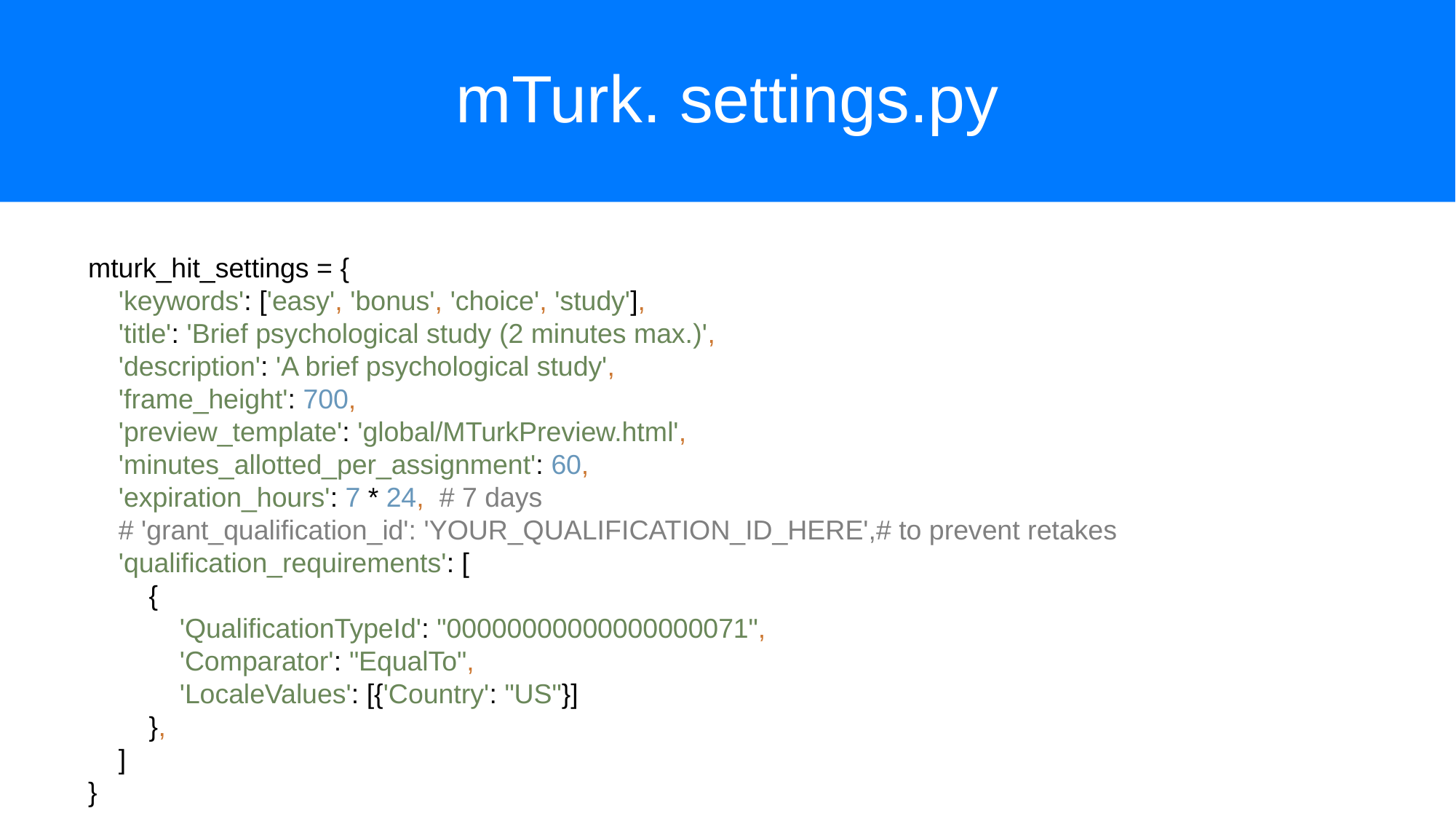

# mTurk. settings.py
mturk_hit_settings = {
    'keywords': ['easy', 'bonus', 'choice', 'study'],
    'title': 'Brief psychological study (2 minutes max.)',
    'description': 'A brief psychological study',
    'frame_height': 700,
    'preview_template': 'global/MTurkPreview.html',
    'minutes_allotted_per_assignment': 60,
    'expiration_hours': 7 * 24,  # 7 days
    # 'grant_qualification_id': 'YOUR_QUALIFICATION_ID_HERE',# to prevent retakes
    'qualification_requirements': [
        {
            'QualificationTypeId': "00000000000000000071",
            'Comparator': "EqualTo",
            'LocaleValues': [{'Country': "US"}]
        },
    ]
}